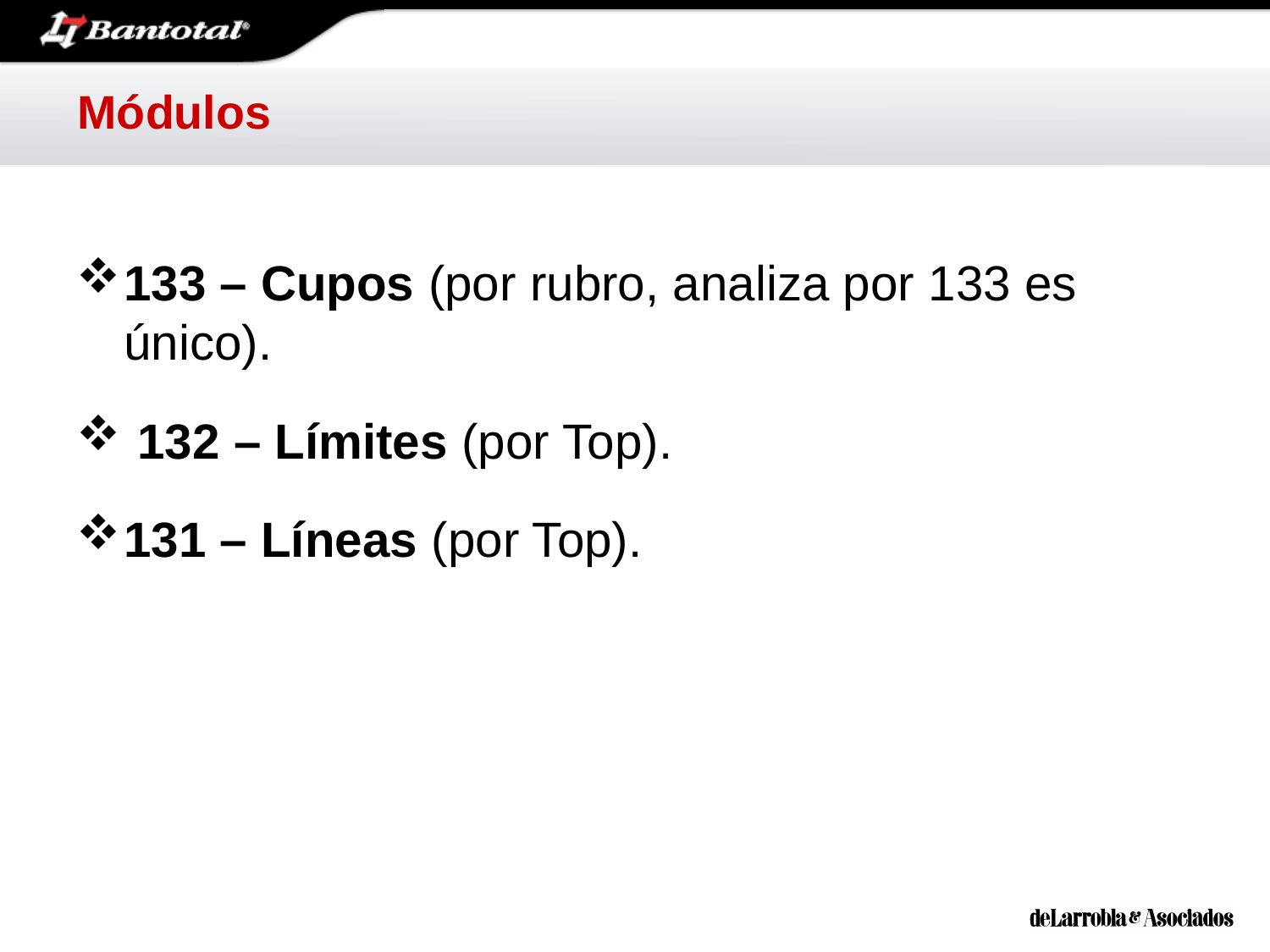

# Módulos

133 – Cupos (por rubro, analiza por 133 es único).

 132 – Límites (por Top).

131 – Líneas (por Top).